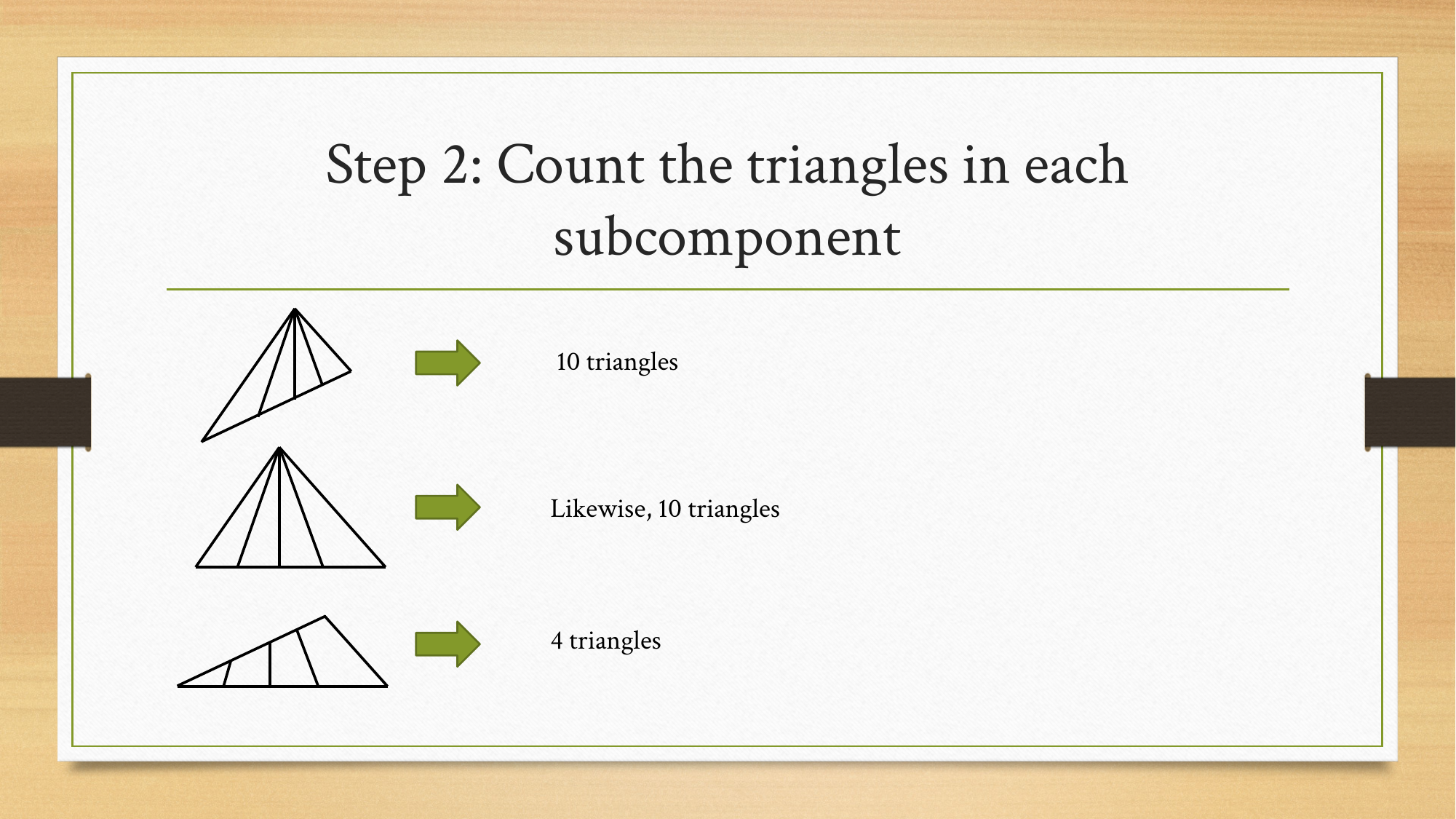

# Step 2: Count the triangles in each subcomponent
10 triangles

Likewise, 10 triangles
4 triangles